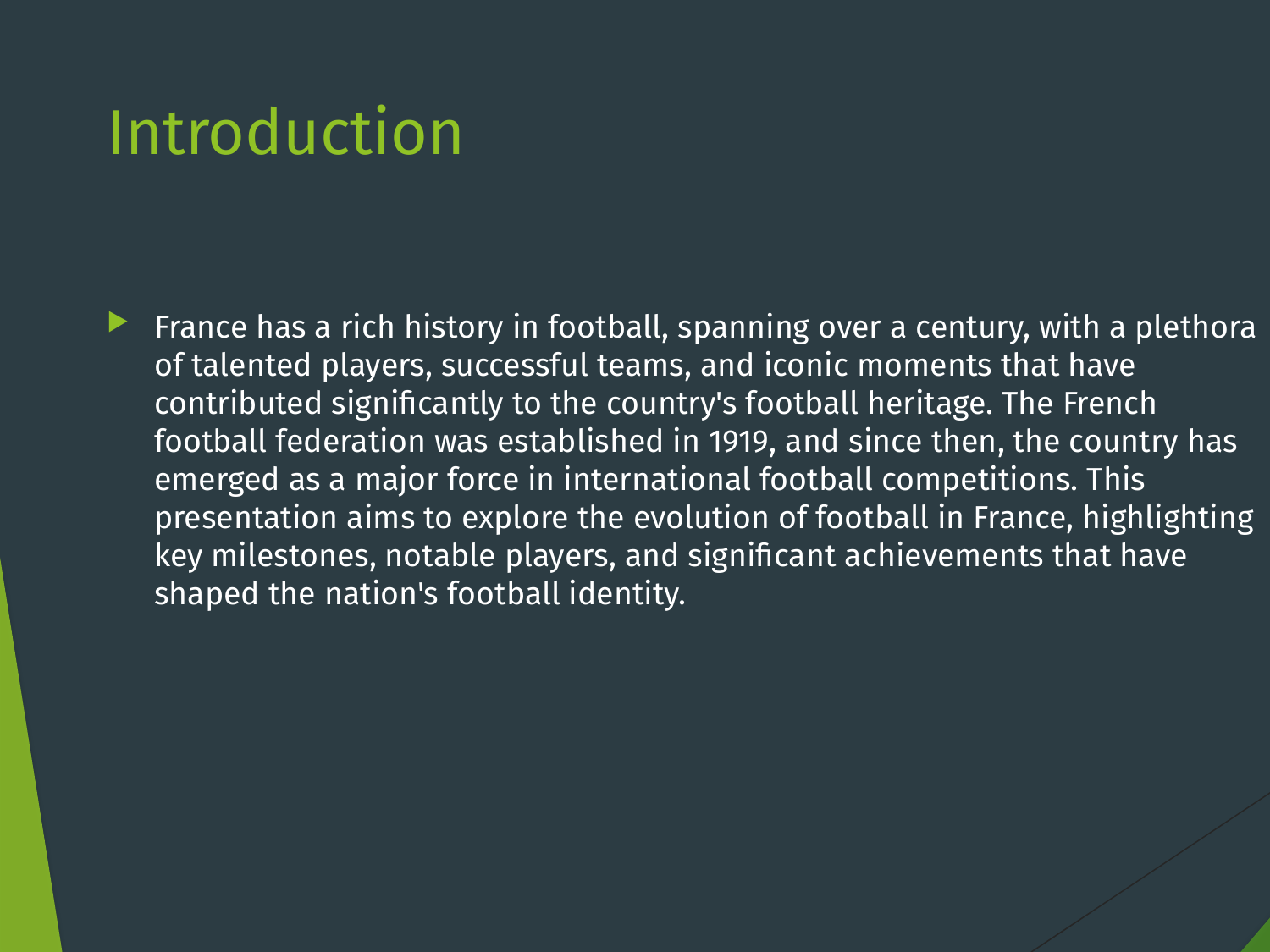

# Introduction
France has a rich history in football, spanning over a century, with a plethora of talented players, successful teams, and iconic moments that have contributed significantly to the country's football heritage. The French football federation was established in 1919, and since then, the country has emerged as a major force in international football competitions. This presentation aims to explore the evolution of football in France, highlighting key milestones, notable players, and significant achievements that have shaped the nation's football identity.